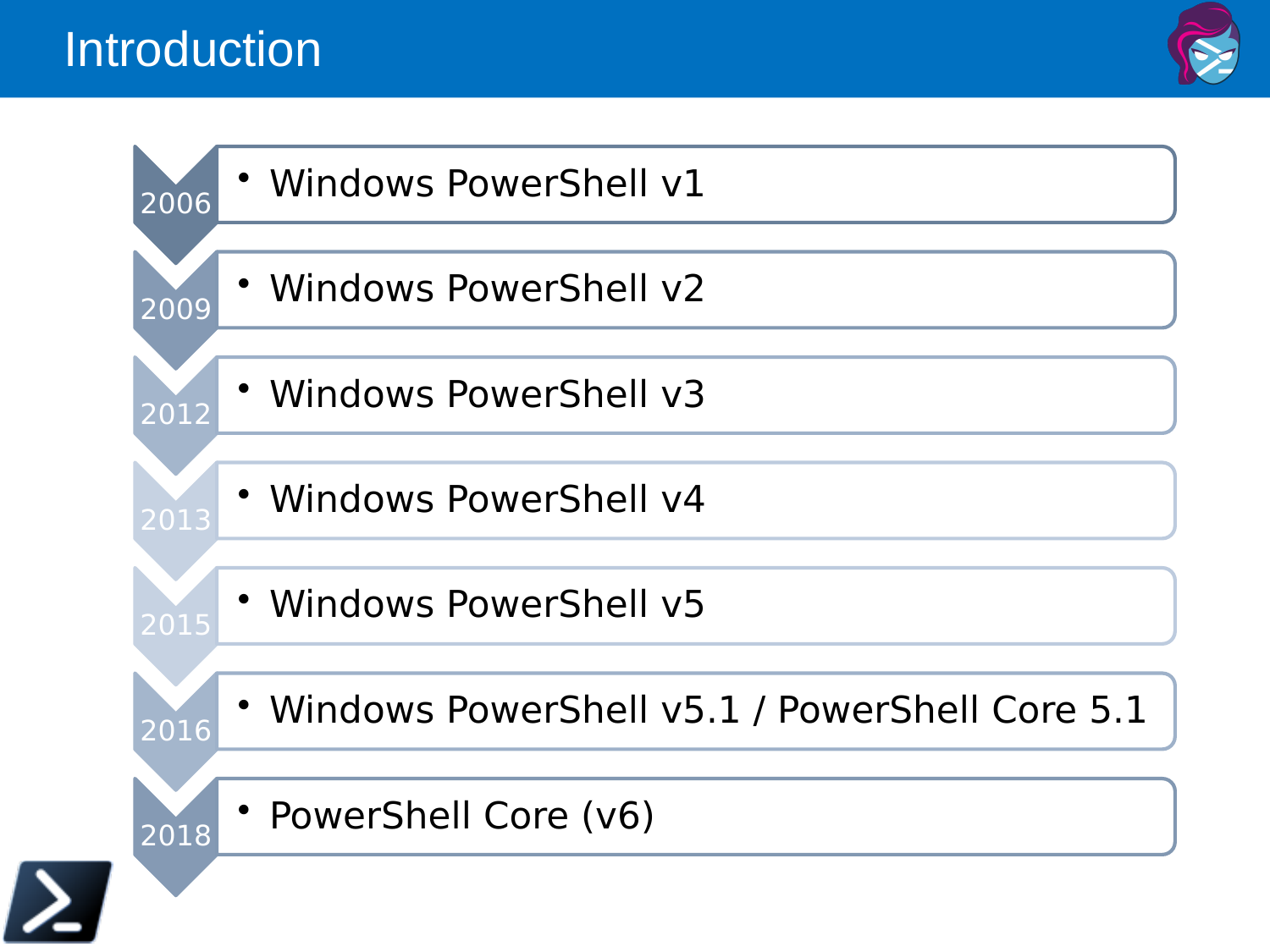

# Introduction
2006
Windows PowerShell v1
2009
Windows PowerShell v2
2012
Windows PowerShell v3
2013
Windows PowerShell v4
2015
Windows PowerShell v5
2016
Windows PowerShell v5.1 / PowerShell Core 5.1
2018
PowerShell Core (v6)